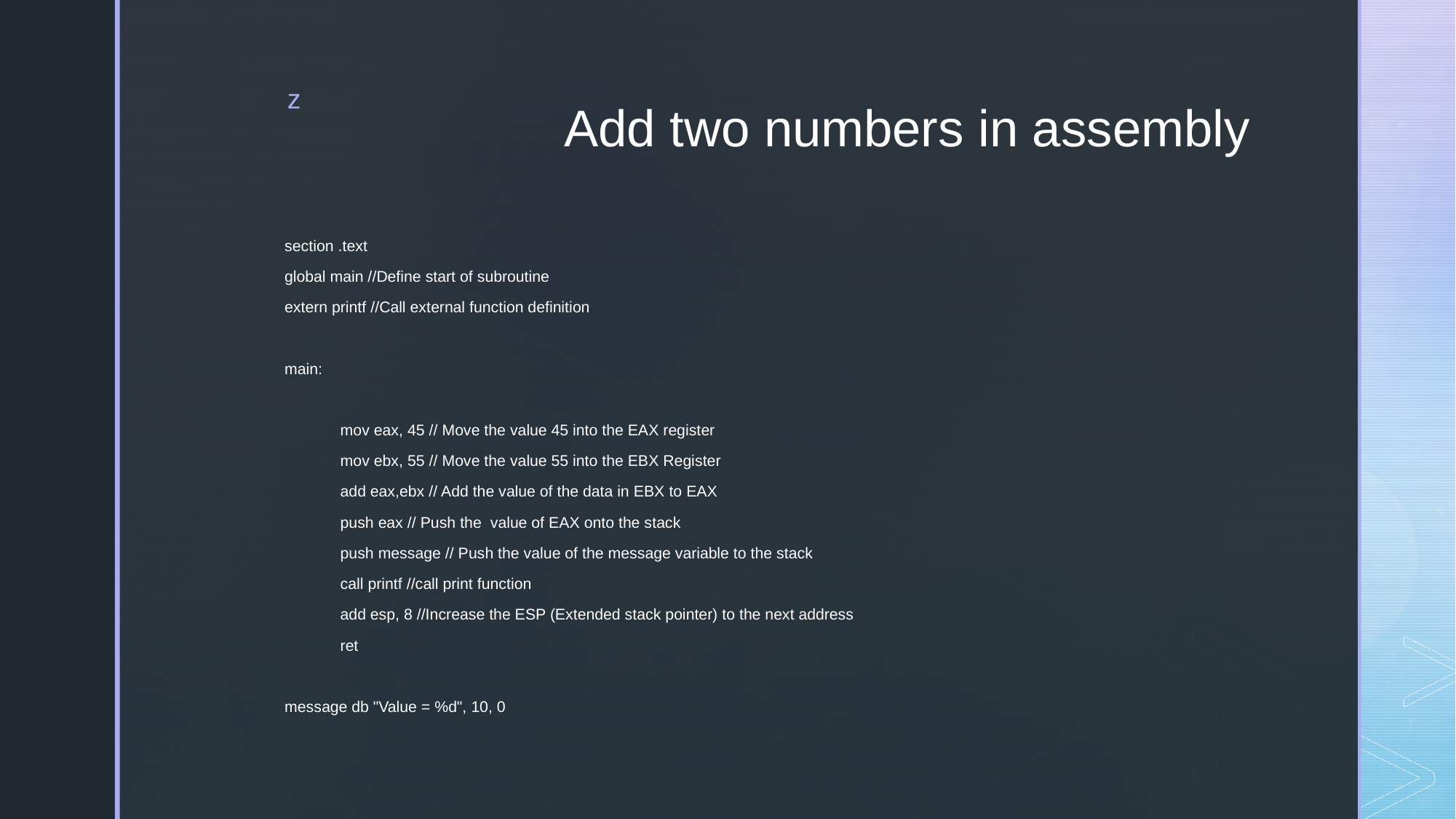

# Add two numbers in assembly
section .text
	global main //Define start of subroutine
	extern printf //Call external function definition

main:

  	mov eax, 45 // Move the value 45 into the EAX register
  	mov ebx, 55 // Move the value 55 into the EBX Register
  	add eax,ebx // Add the value of the data in EBX to EAX
  	push eax // Push the  value of EAX onto the stack
  	push message // Push the value of the message variable to the stack
  	call printf //call print function
  	add esp, 8 //Increase the ESP (Extended stack pointer) to the next address
  	ret

message db "Value = %d", 10, 0